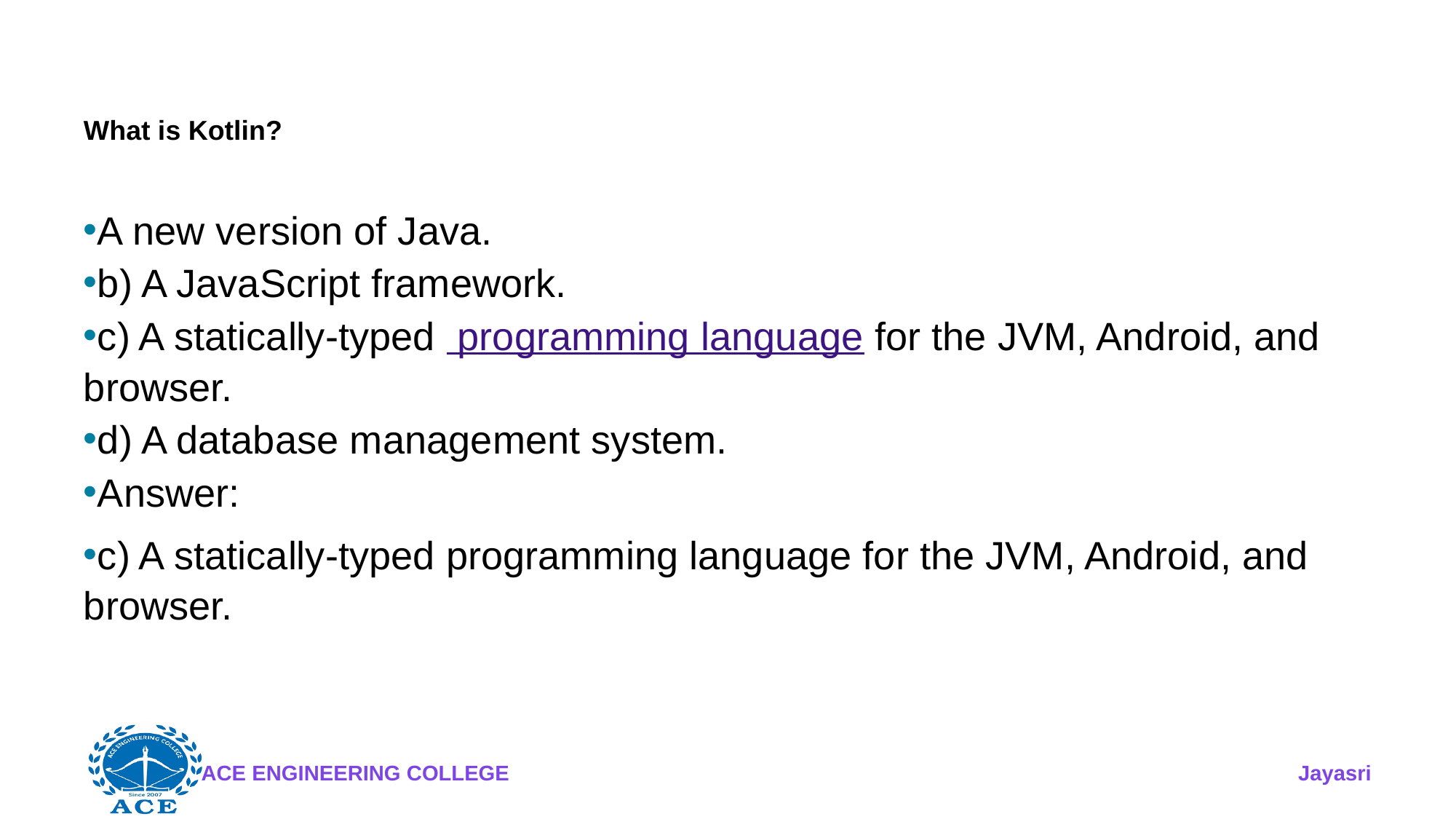

# What is Kotlin?
A new version of Java.
b) A JavaScript framework.
c) A statically-typed  programming language for the JVM, Android, and browser.
d) A database management system.
Answer:
c) A statically-typed programming language for the JVM, Android, and browser.